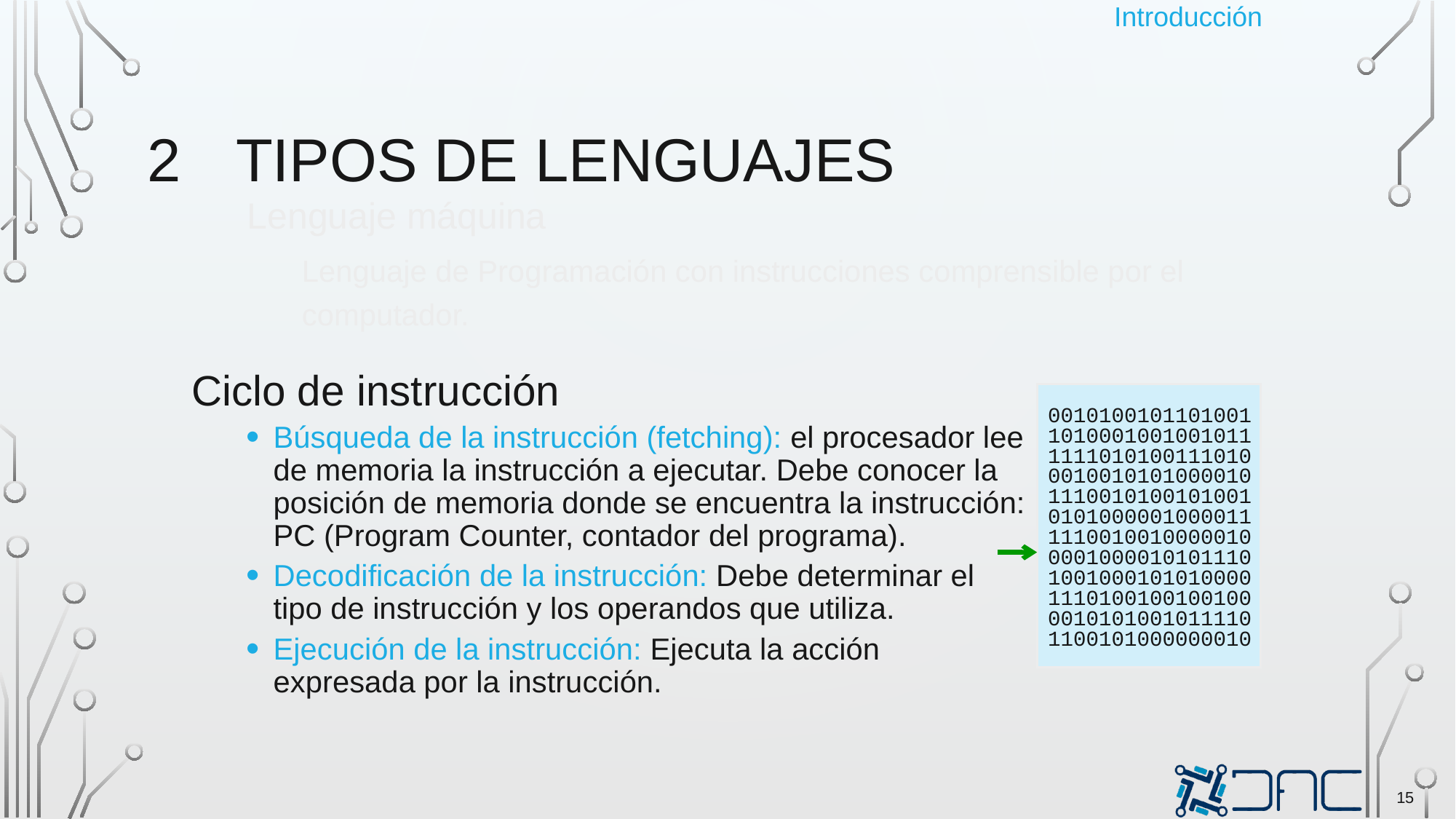

Introducción
# Tipos de lenguajes
Lenguaje máquina
Lenguaje de Programación con instrucciones comprensible por el computador.

Ciclo de instrucción
Búsqueda de la instrucción (fetching): el procesador lee de memoria la instrucción a ejecutar. Debe conocer la posición de memoria donde se encuentra la instrucción: PC (Program Counter, contador del programa).
Decodificación de la instrucción: Debe determinar el tipo de instrucción y los operandos que utiliza.
Ejecución de la instrucción: Ejecuta la acción expresada por la instrucción.

0010100101101001
1010001001001011
1111010100111010
0010010101000010
1110010100101001
0101000001000011
1110010010000010
0001000010101110
1001000101010000
1110100100100100
0010101001011110
1100101000000010

15